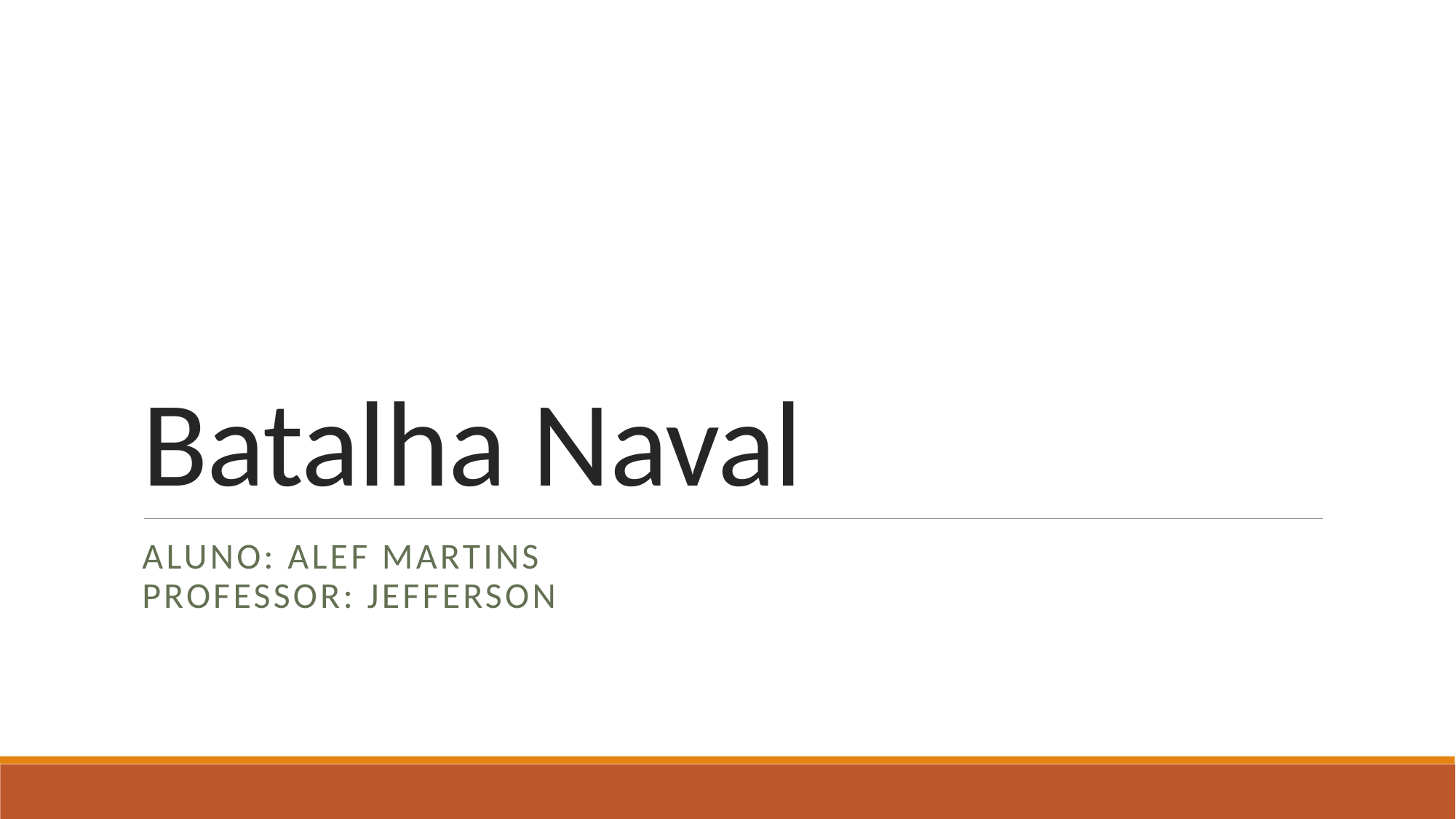

# Batalha Naval
Aluno: alef martins
professor: jefferson